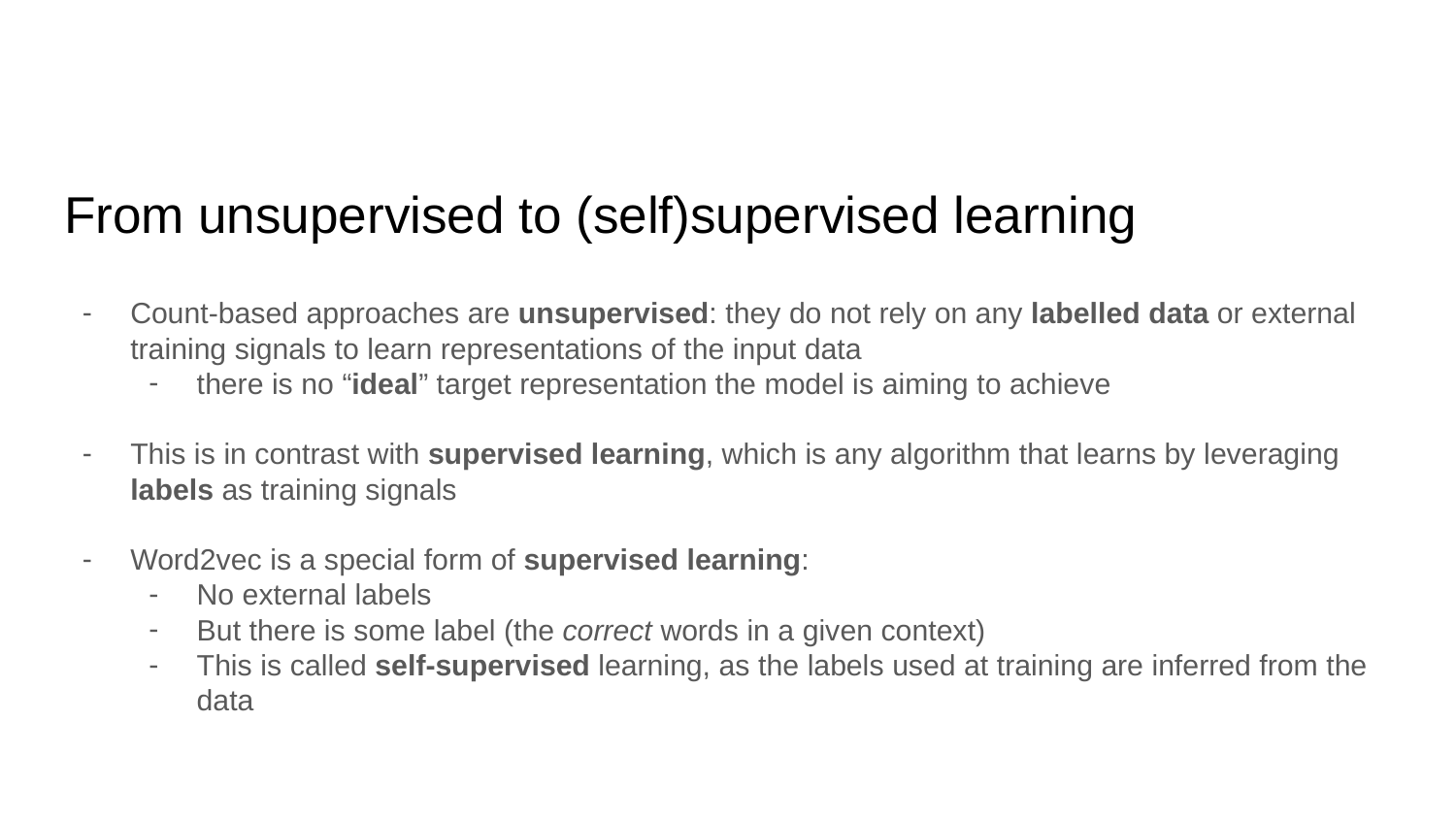

# From unsupervised to (self)supervised learning
Count-based approaches are unsupervised: they do not rely on any labelled data or external training signals to learn representations of the input data
there is no “ideal” target representation the model is aiming to achieve

This is in contrast with supervised learning, which is any algorithm that learns by leveraging labels as training signals

Word2vec is a special form of supervised learning:
No external labels
But there is some label (the correct words in a given context)
This is called self-supervised learning, as the labels used at training are inferred from the data